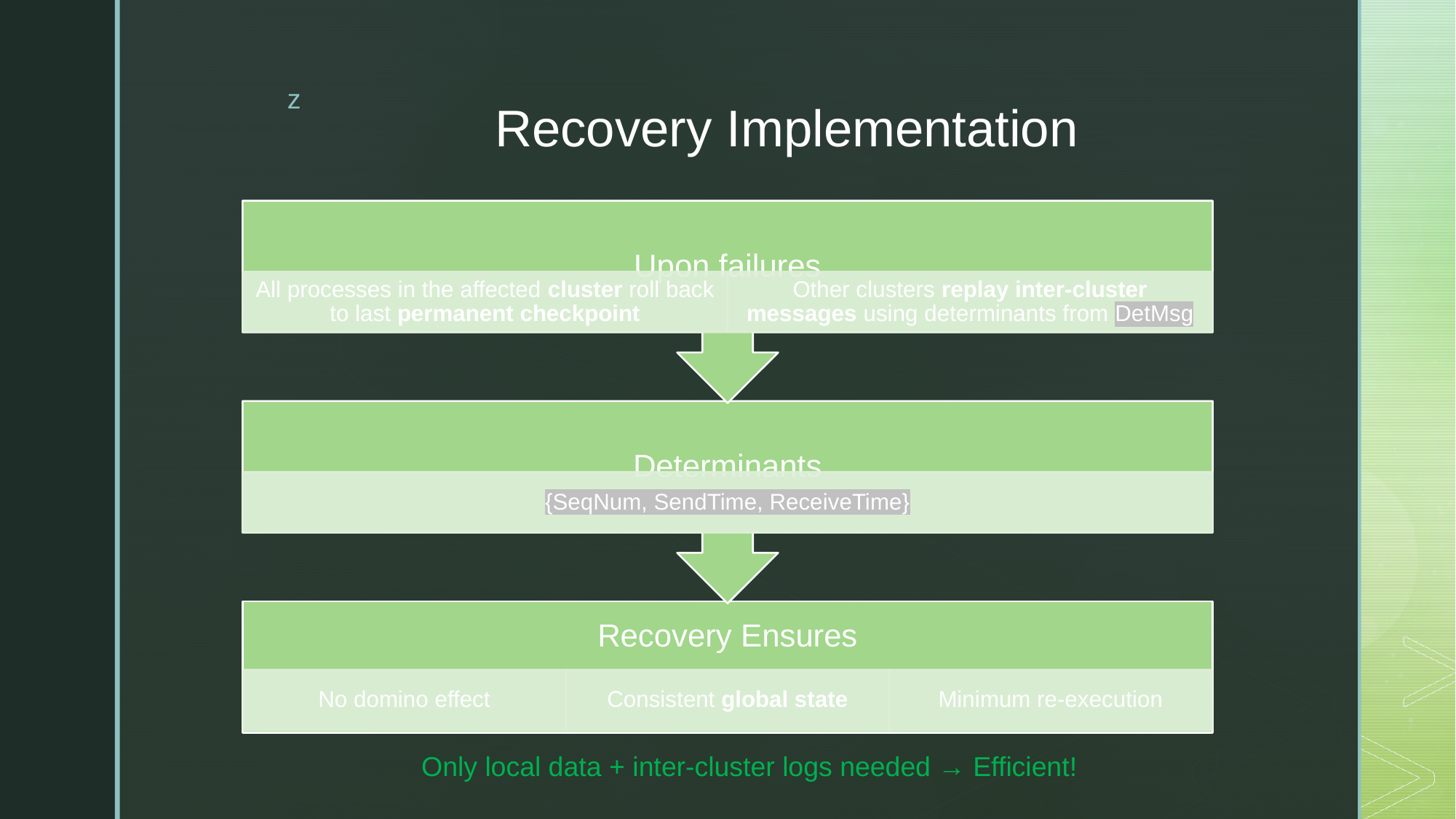

# Recovery Implementation
Recovery Ensures
No domino effect
Consistent global state
Minimum re-execution
Determinants
{SeqNum, SendTime, ReceiveTime}
Upon failures
All processes in the affected cluster roll back to last permanent checkpoint
Other clusters replay inter-cluster messages using determinants from DetMsg
Only local data + inter-cluster logs needed → Efficient!